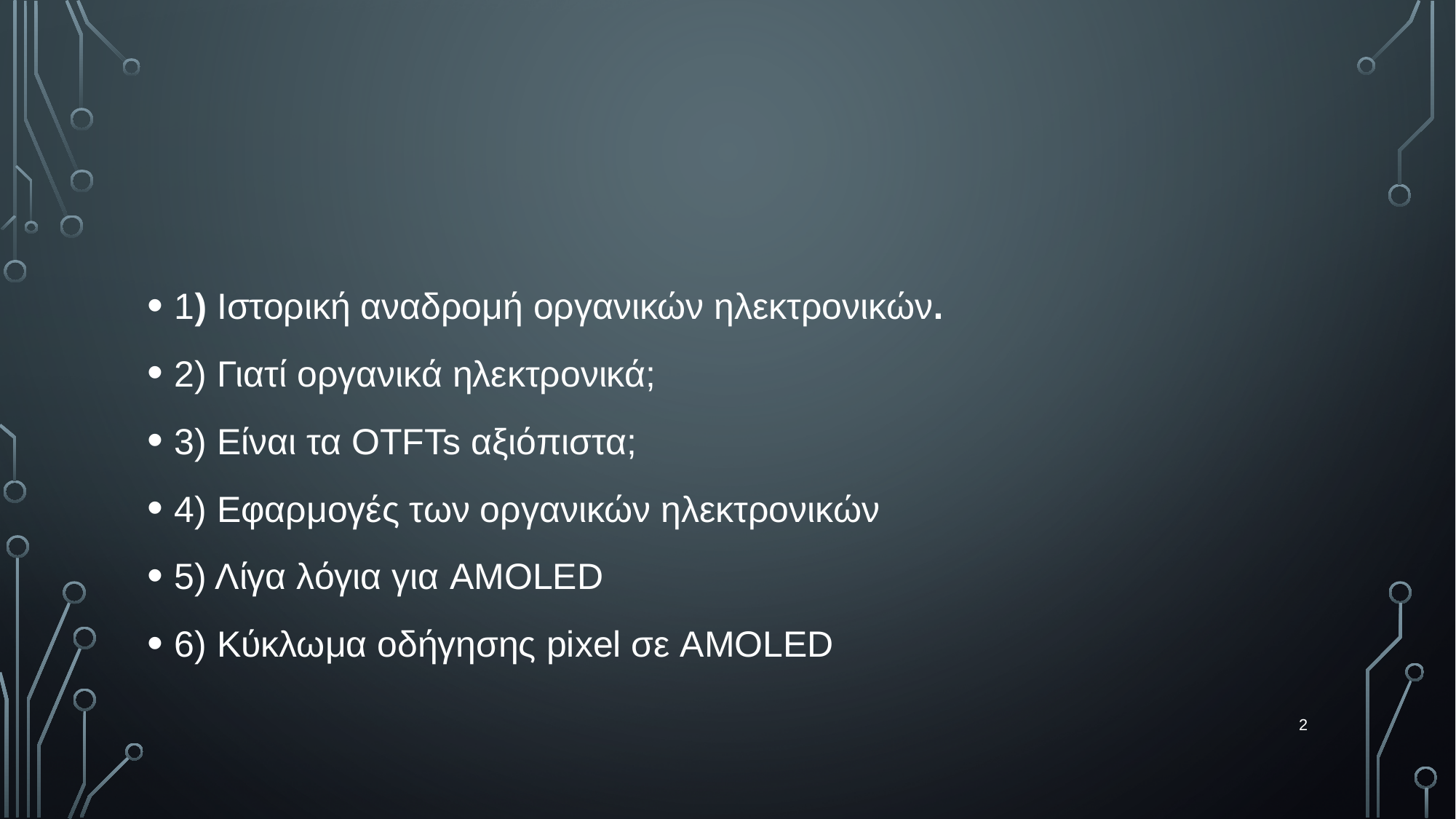

#
1) Ιστορική αναδρομή οργανικών ηλεκτρονικών.
2) Γιατί οργανικά ηλεκτρονικά;
3) Είναι τα OTFTs αξιόπιστα;
4) Εφαρμογές των οργανικών ηλεκτρονικών
5) Λίγα λόγια για AMOLED
6) Κύκλωμα οδήγησης pixel σε AMOLED
2